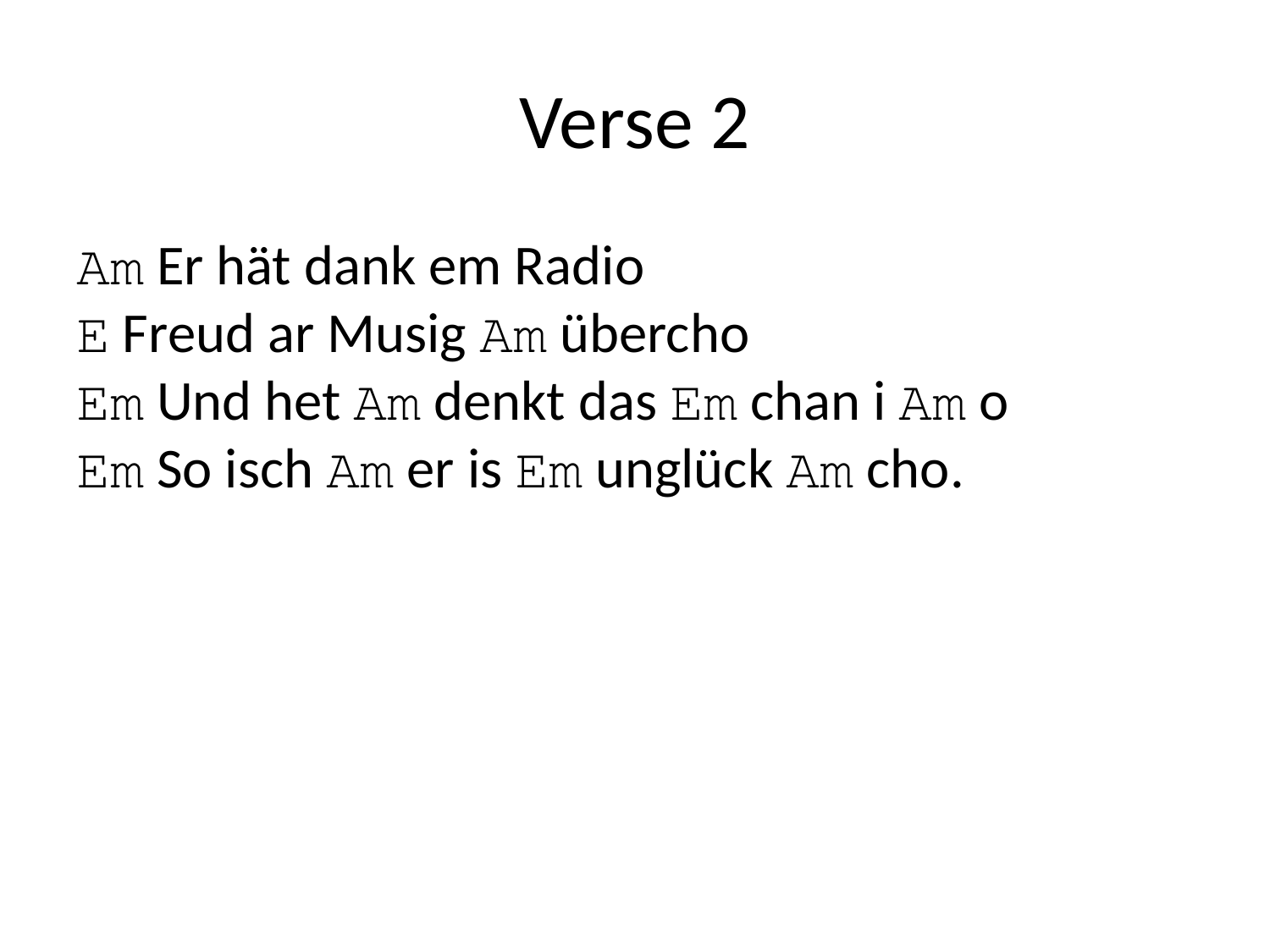

# Verse 2
Am Er hät dank em Radio
E Freud ar Musig Am übercho
Em Und het Am denkt das Em chan i Am o
Em So isch Am er is Em unglück Am cho.